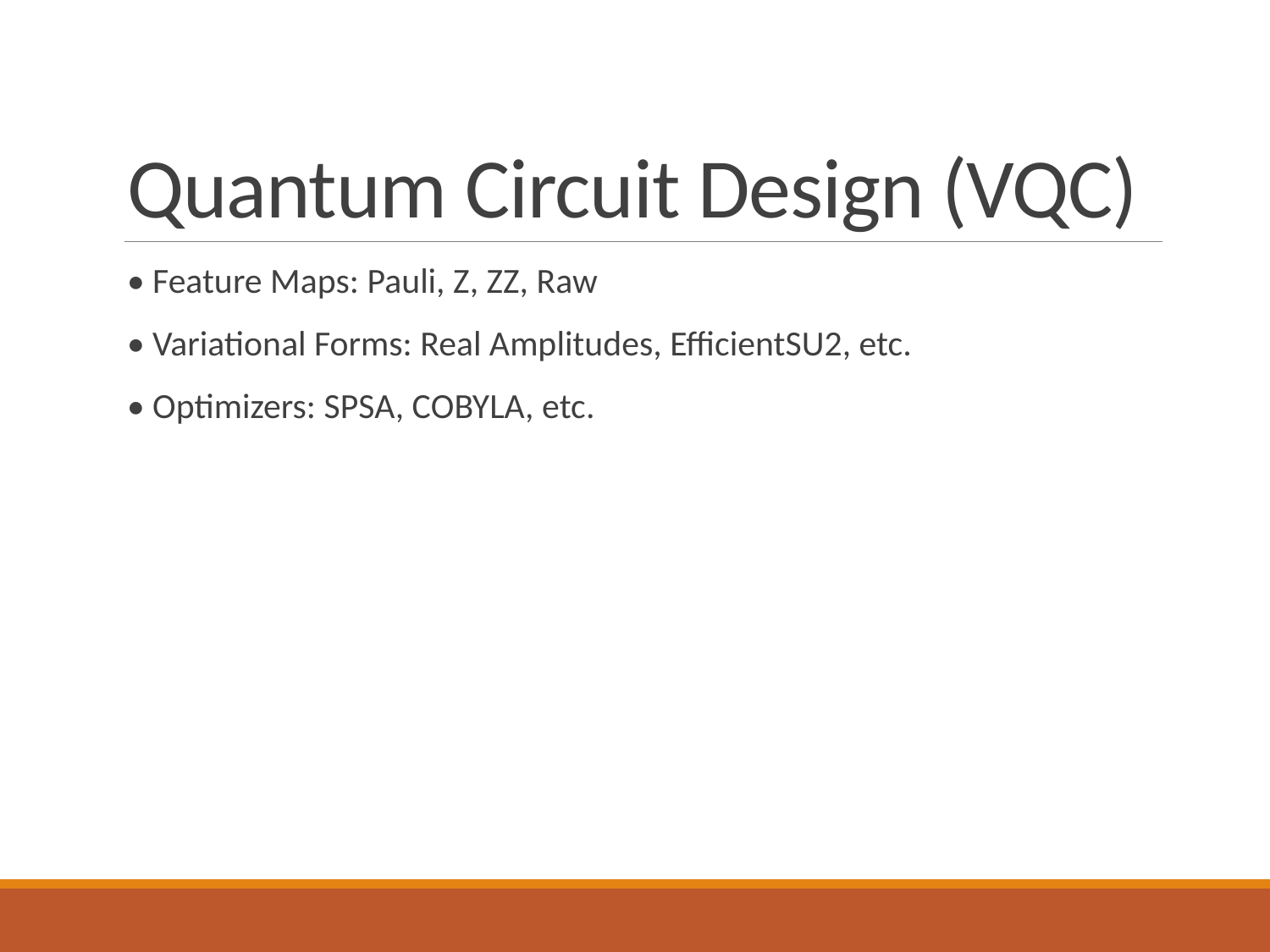

# Quantum Circuit Design (VQC)
• Feature Maps: Pauli, Z, ZZ, Raw
• Variational Forms: Real Amplitudes, EfficientSU2, etc.
• Optimizers: SPSA, COBYLA, etc.